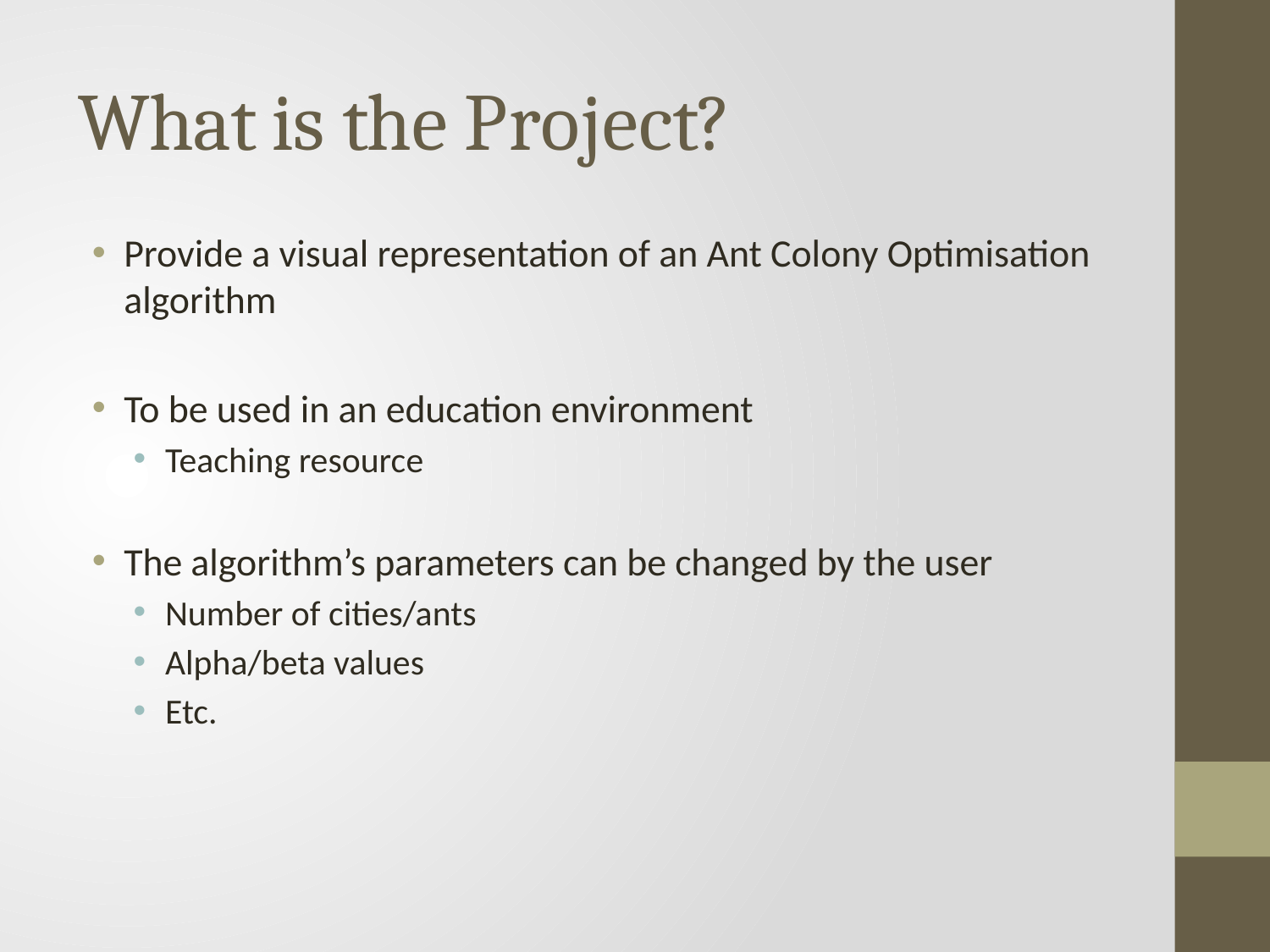

# What is the Project?
Provide a visual representation of an Ant Colony Optimisation algorithm

To be used in an education environment
Teaching resource

The algorithm’s parameters can be changed by the user
Number of cities/ants
Alpha/beta values
Etc.